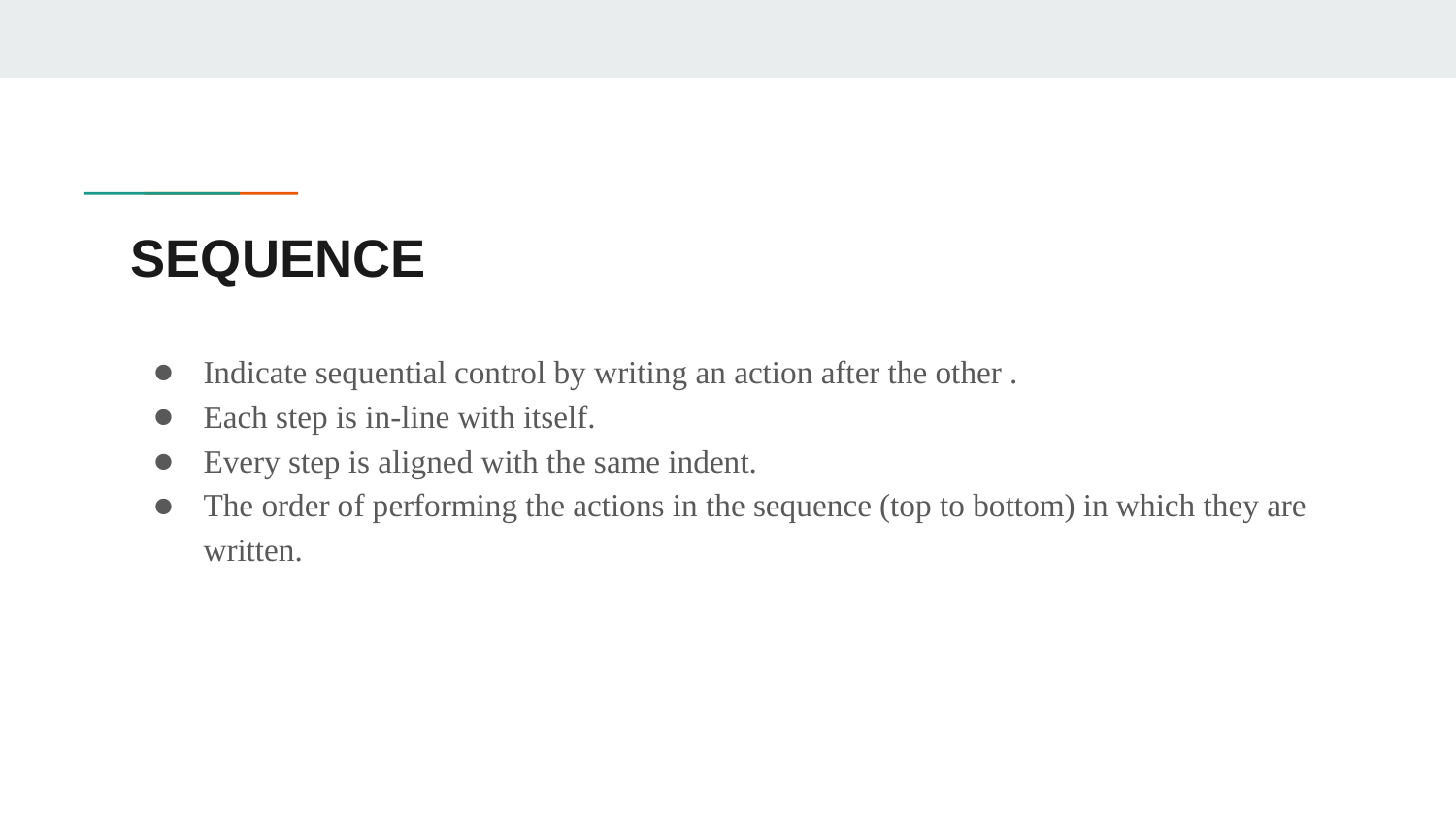

# SEQUENCE
Indicate sequential control by writing an action after the other .
Each step is in-line with itself.
Every step is aligned with the same indent.
The order of performing the actions in the sequence (top to bottom) in which they are written.